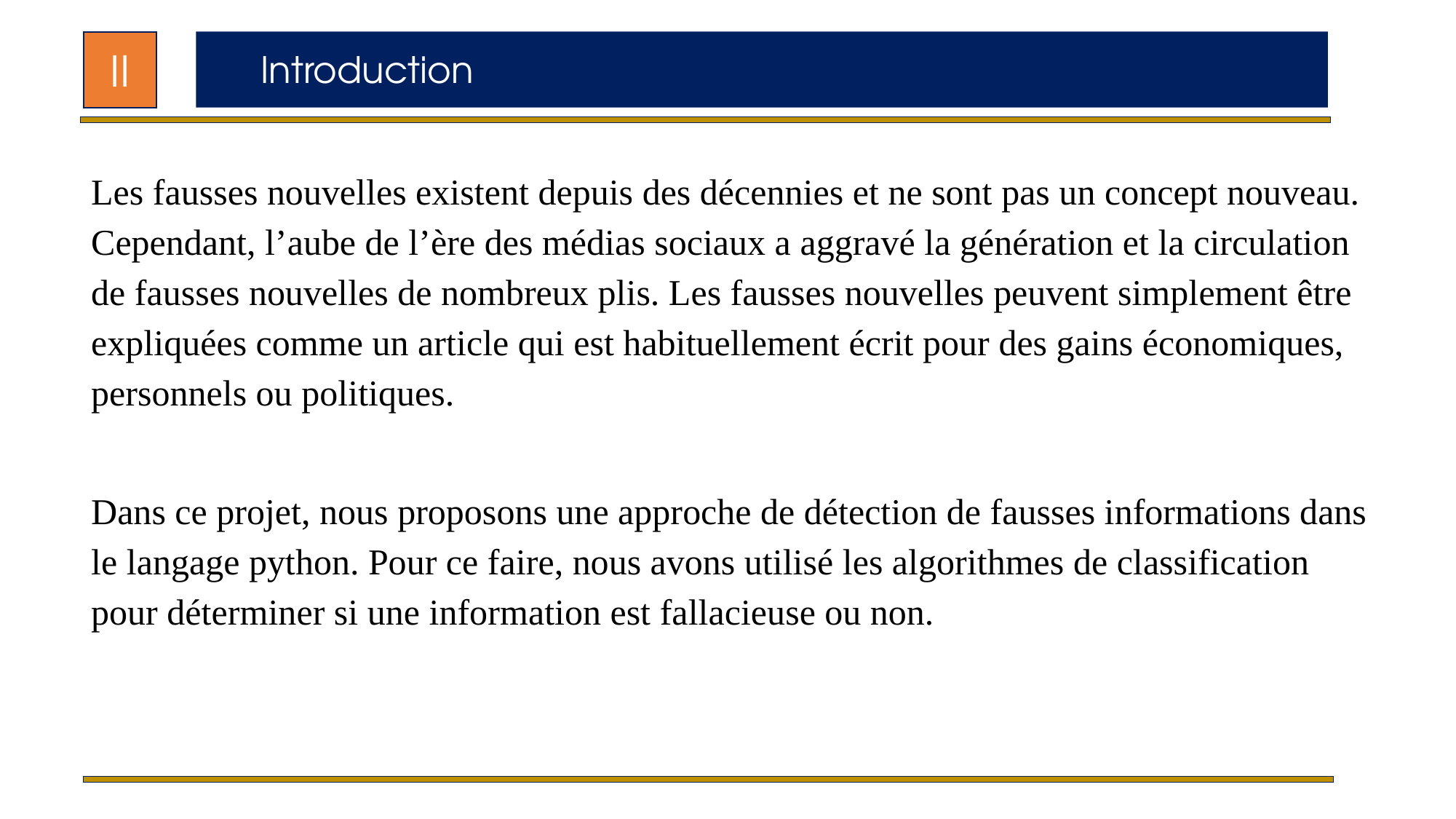

II
Introduction

Les fausses nouvelles existent depuis des décennies et ne sont pas un concept nouveau. Cependant, l’aube de l’ère des médias sociaux a aggravé la génération et la circulation de fausses nouvelles de nombreux plis. Les fausses nouvelles peuvent simplement être expliquées comme un article qui est habituellement écrit pour des gains économiques, personnels ou politiques.

Dans ce projet, nous proposons une approche de détection de fausses informations dans le langage python. Pour ce faire, nous avons utilisé les algorithmes de classification pour déterminer si une information est fallacieuse ou non.